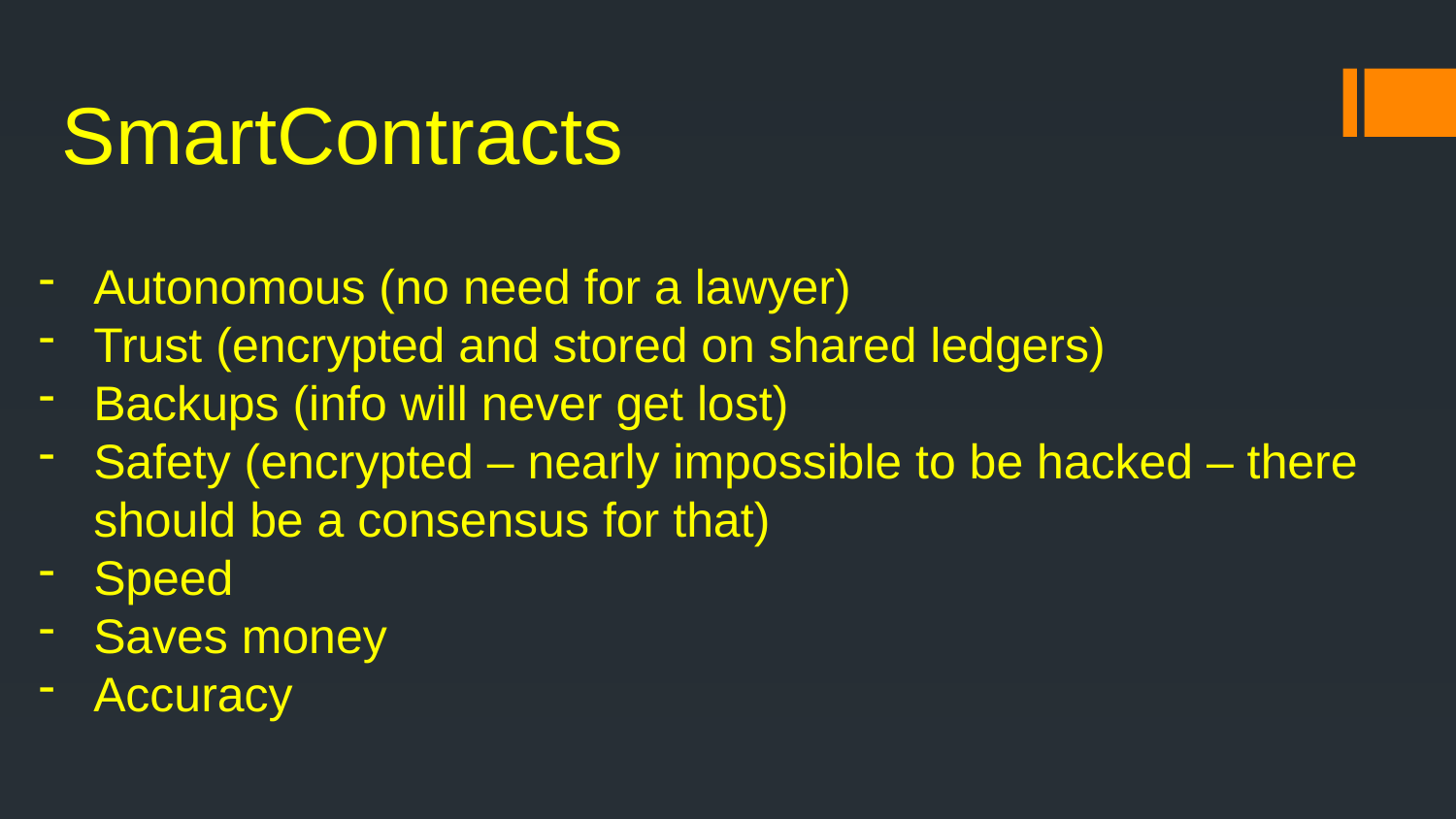

# SmartContracts
Autonomous (no need for a lawyer)
Trust (encrypted and stored on shared ledgers)
Backups (info will never get lost)
Safety (encrypted – nearly impossible to be hacked – there should be a consensus for that)
Speed
Saves money
Accuracy